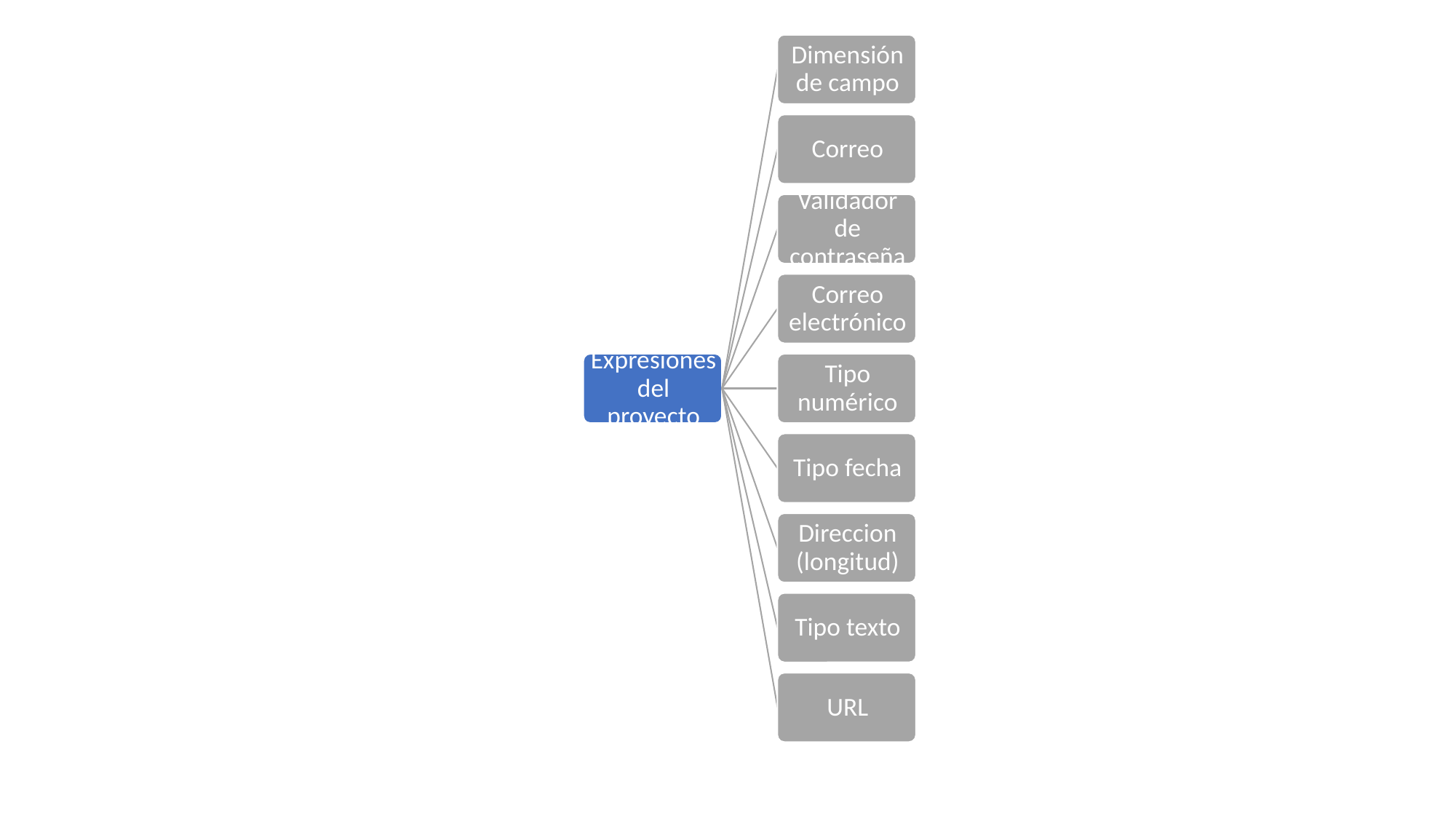

Expresiones del proyecto

Dimensión de campo

Correo

Validador de contraseña

Correo electrónico

Tipo numérico

Tipo fecha

Direccion (longitud)

Tipo texto

URL